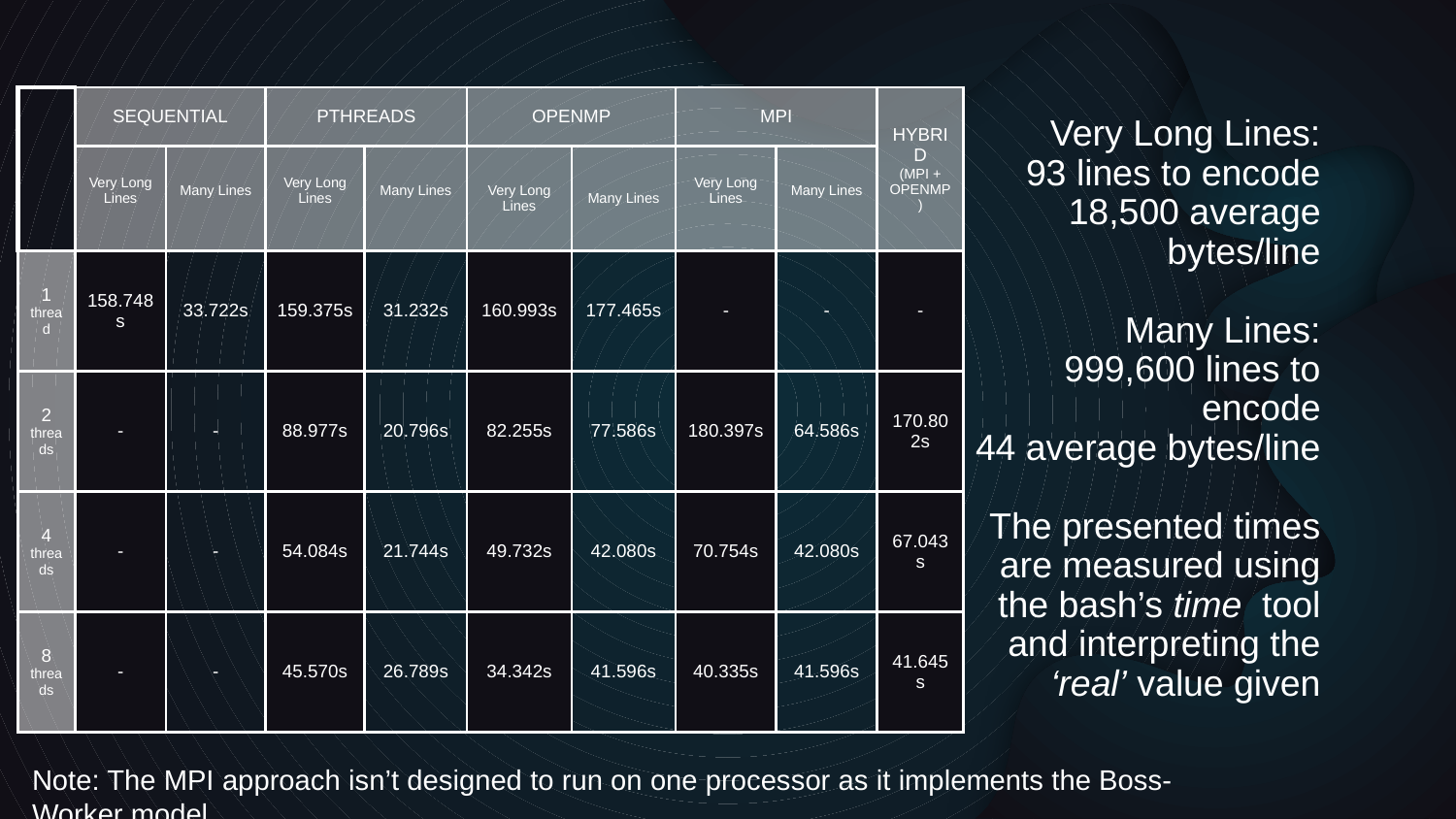

|  | SEQUENTIAL |  | PTHREADS |  | OPENMP |  | MPI |  | HYBRID (MPI + OPENMP) |
| --- | --- | --- | --- | --- | --- | --- | --- | --- | --- |
|  | Very Long Lines | Many Lines | Very Long Lines | Many Lines | Very Long Lines | Many Lines | Very Long Lines | Many Lines |  |
| 1 thread | 158.748s | 33.722s | 159.375s | 31.232s | 160.993s | 177.465s | - | - | - |
| 2 threads | - | - | 88.977s | 20.796s | 82.255s | 77.586s | 180.397s | 64.586s | 170.802s |
| 4 threads | - | - | 54.084s | 21.744s | 49.732s | 42.080s | 70.754s | 42.080s | 67.043s |
| 8 threads | - | - | 45.570s | 26.789s | 34.342s | 41.596s | 40.335s | 41.596s | 41.645s |
# Very Long Lines: 93 lines to encode 18,500 average bytes/line Many Lines: 999,600 lines to encode 44 average bytes/line The presented times are measured using the bash’s time  tool and interpreting the ‘real’ value given
Note: The MPI approach isn’t designed to run on one processor as it implements the Boss-Worker model